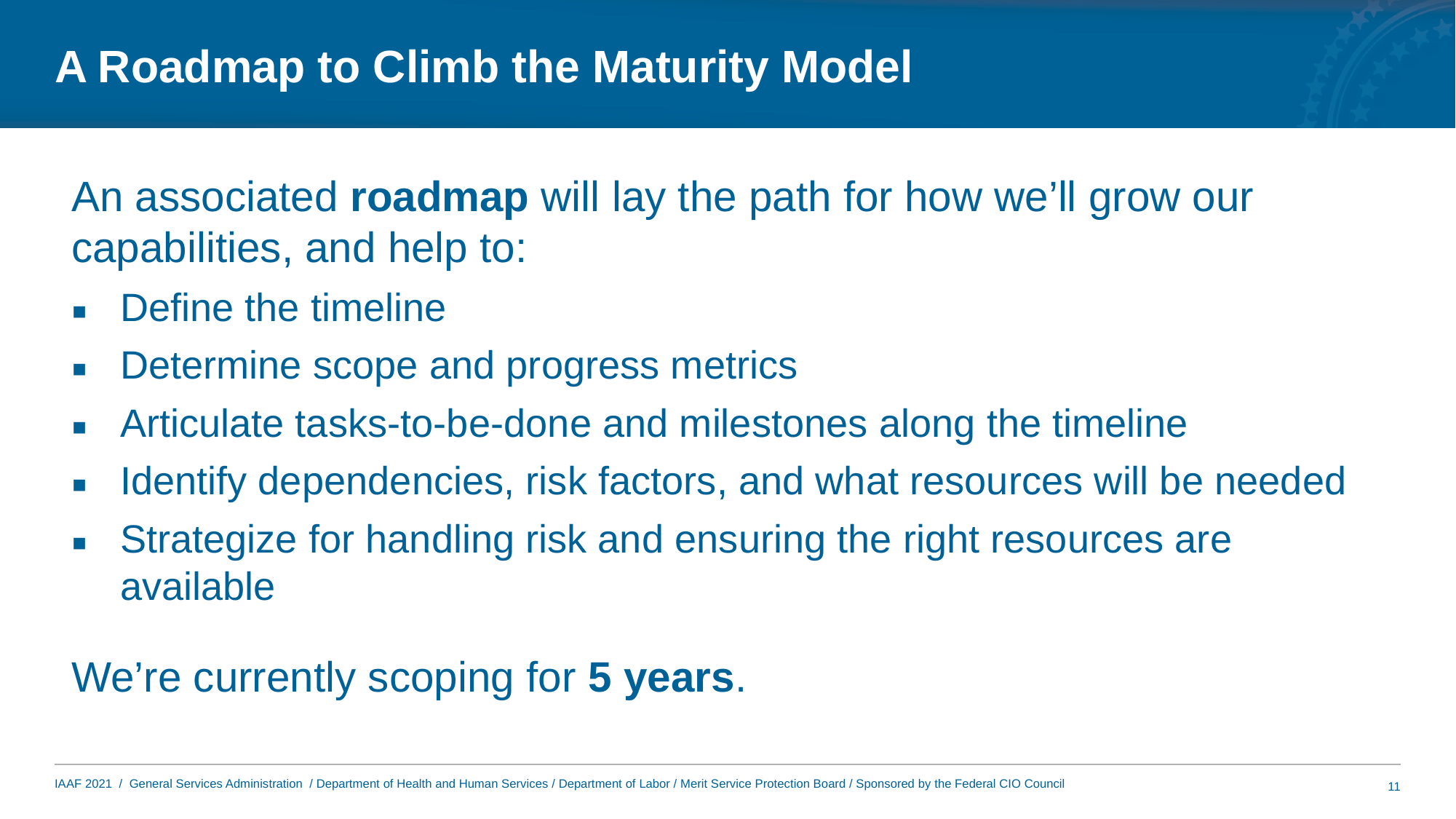

# A Roadmap to Climb the Maturity Model
An associated roadmap will lay the path for how we’ll grow our capabilities, and help to:
Define the timeline
Determine scope and progress metrics
Articulate tasks-to-be-done and milestones along the timeline
Identify dependencies, risk factors, and what resources will be needed
Strategize for handling risk and ensuring the right resources are available

We’re currently scoping for 5 years.
11